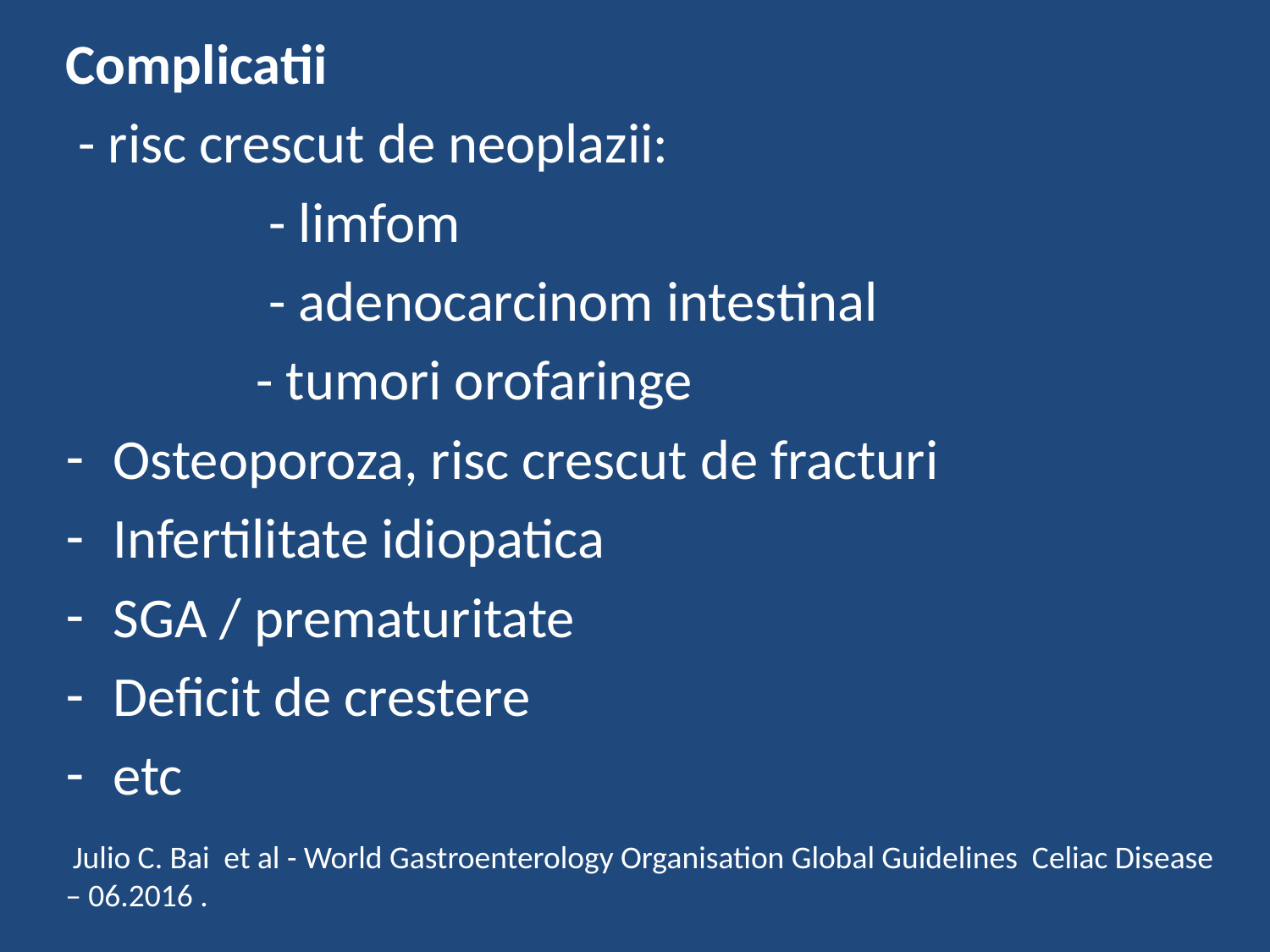

Complicatii
 - risc crescut de neoplazii:
                - limfom
                - adenocarcinom intestinal
               - tumori orofaringe
Osteoporoza, risc crescut de fracturi
Infertilitate idiopatica
SGA / prematuritate
Deficit de crestere
etc
 Julio C. Bai  et al - World Gastroenterology Organisation Global Guidelines  Celiac Disease – 06.2016 .